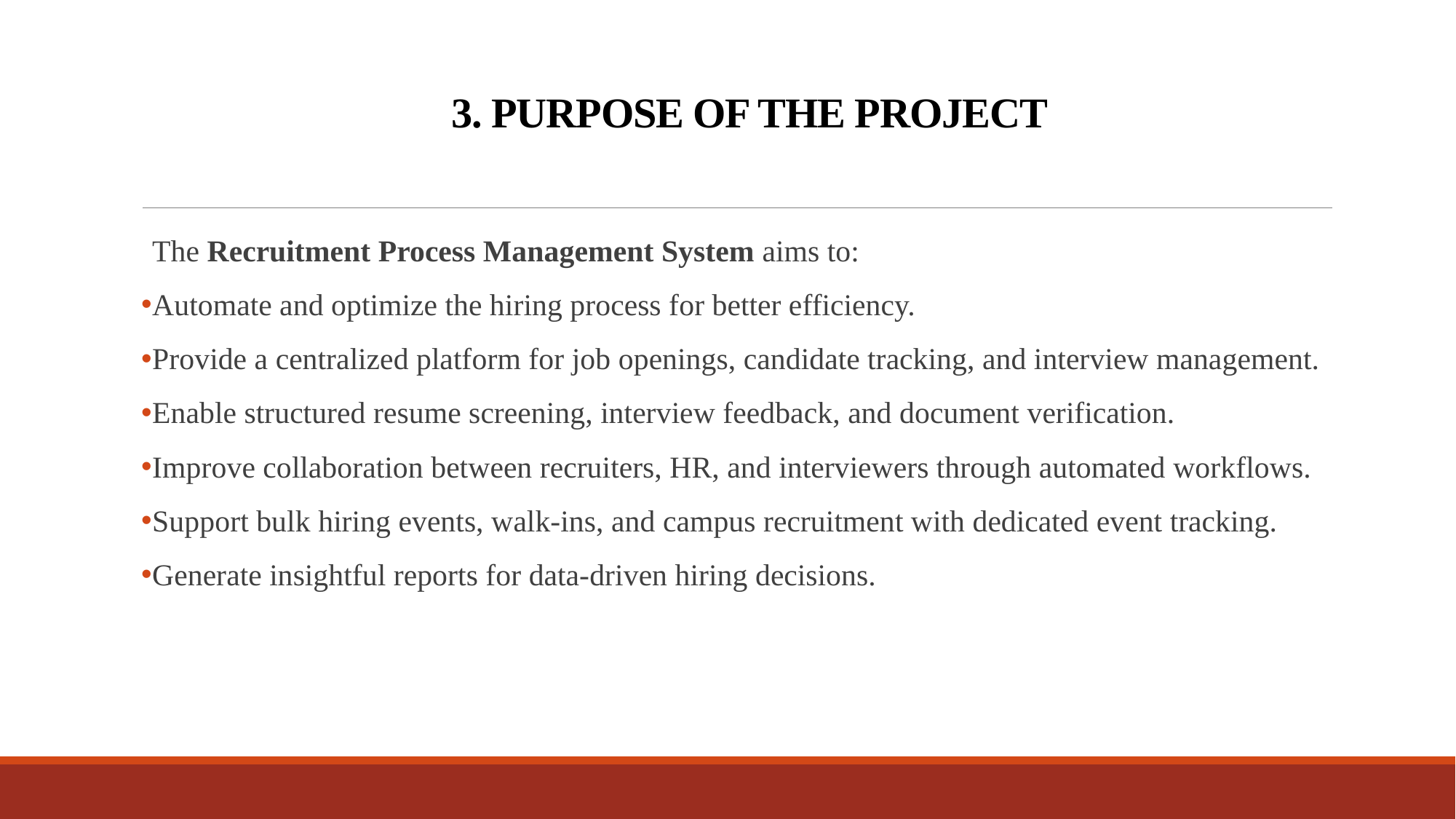

# 3. PURPOSE OF THE PROJECT
The Recruitment Process Management System aims to:
Automate and optimize the hiring process for better efficiency.
Provide a centralized platform for job openings, candidate tracking, and interview management.
Enable structured resume screening, interview feedback, and document verification.
Improve collaboration between recruiters, HR, and interviewers through automated workflows.
Support bulk hiring events, walk-ins, and campus recruitment with dedicated event tracking.
Generate insightful reports for data-driven hiring decisions.